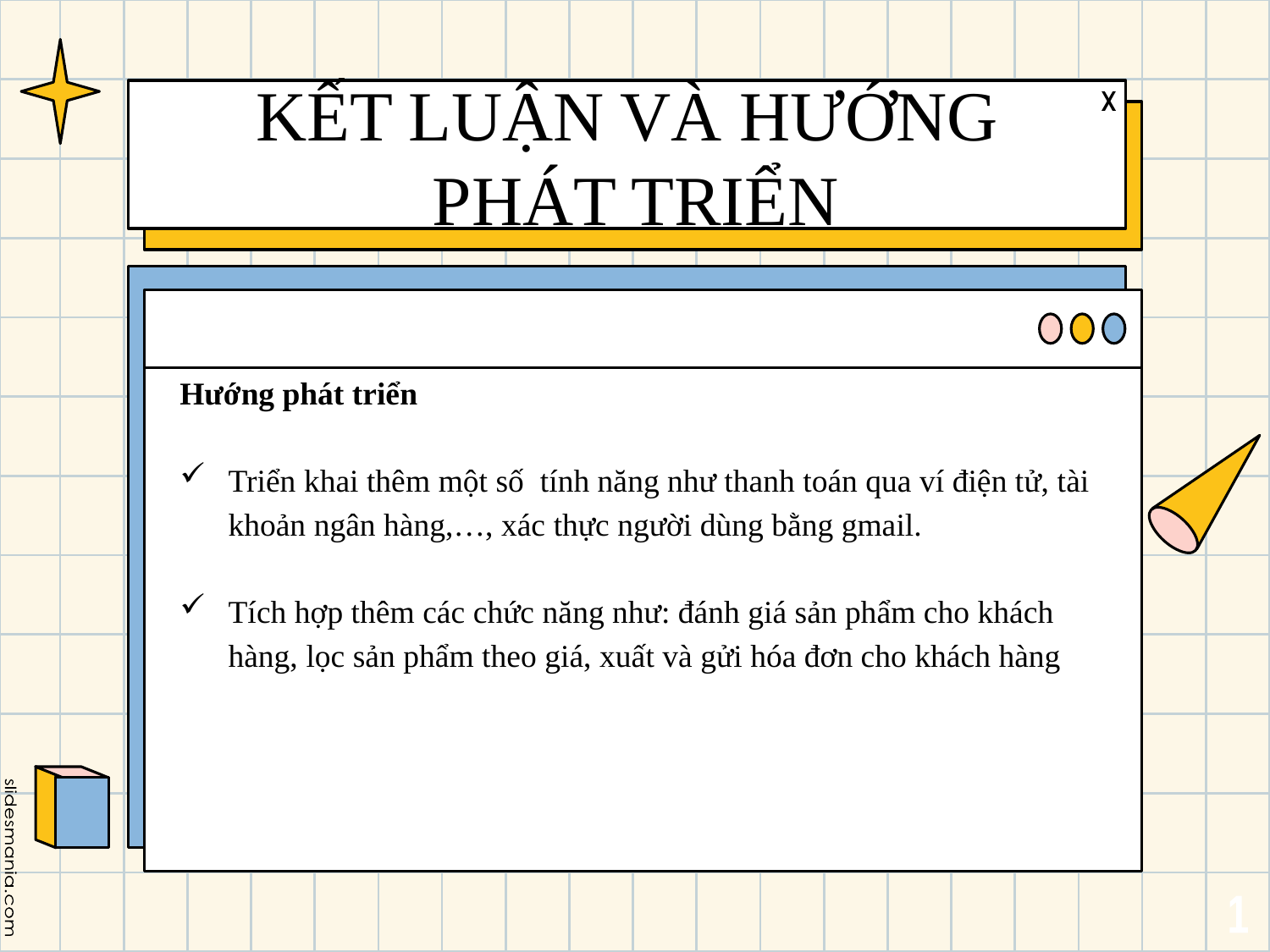

# KẾT LUẬN VÀ HƯỚNG PHÁT TRIỂN
Hướng phát triển

Triển khai thêm một số  tính năng như thanh toán qua ví điện tử, tài khoản ngân hàng,…, xác thực người dùng bằng gmail.

Tích hợp thêm các chức năng như: đánh giá sản phẩm cho khách hàng, lọc sản phẩm theo giá, xuất và gửi hóa đơn cho khách hàng

1